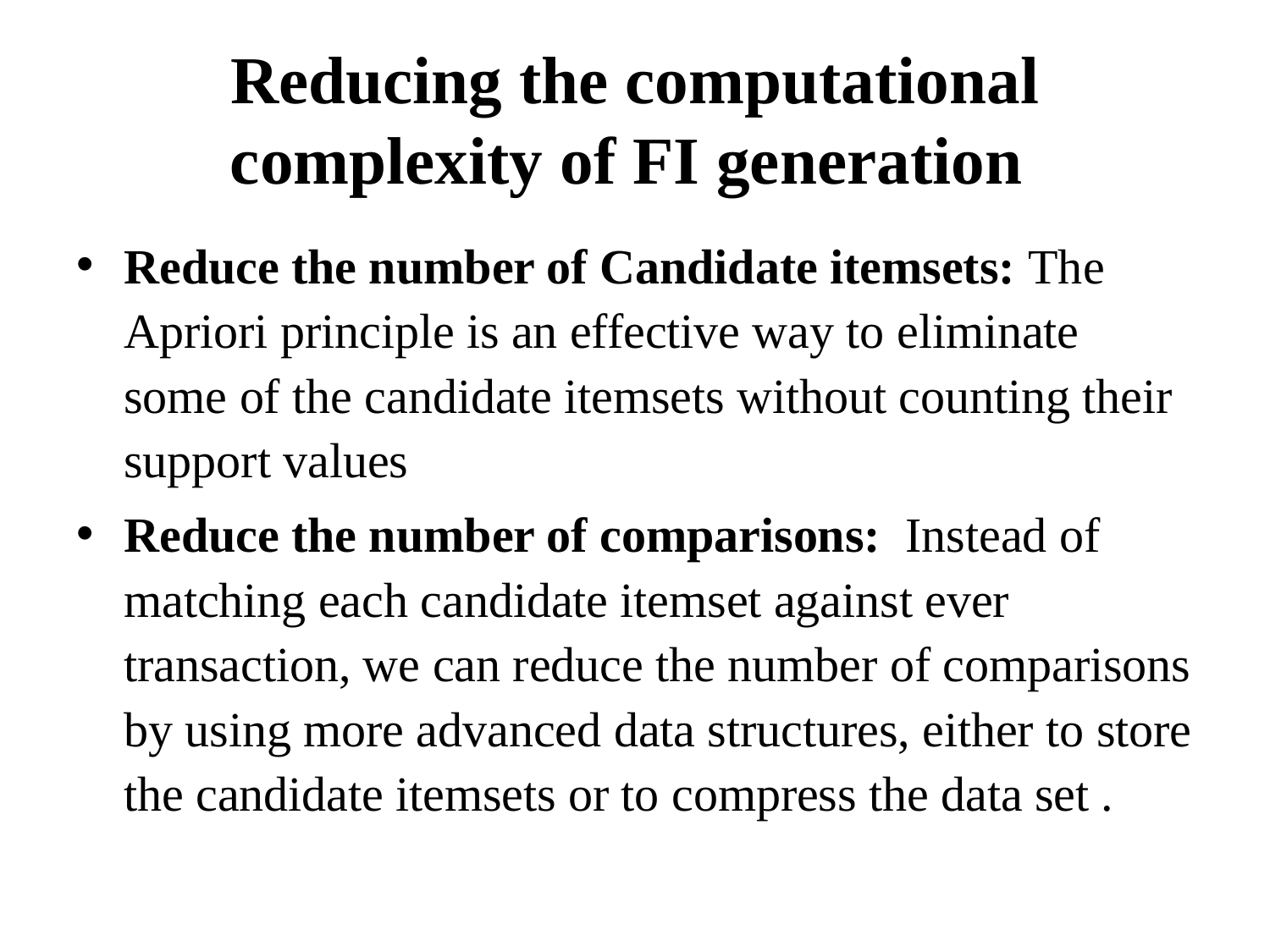

# Reducing the computational complexity of FI generation
Reduce the number of Candidate itemsets: The Apriori principle is an effective way to eliminate some of the candidate itemsets without counting their support values
Reduce the number of comparisons:  Instead of matching each candidate itemset against ever transaction, we can reduce the number of comparisons by using more advanced data structures, either to store the candidate itemsets or to compress the data set .